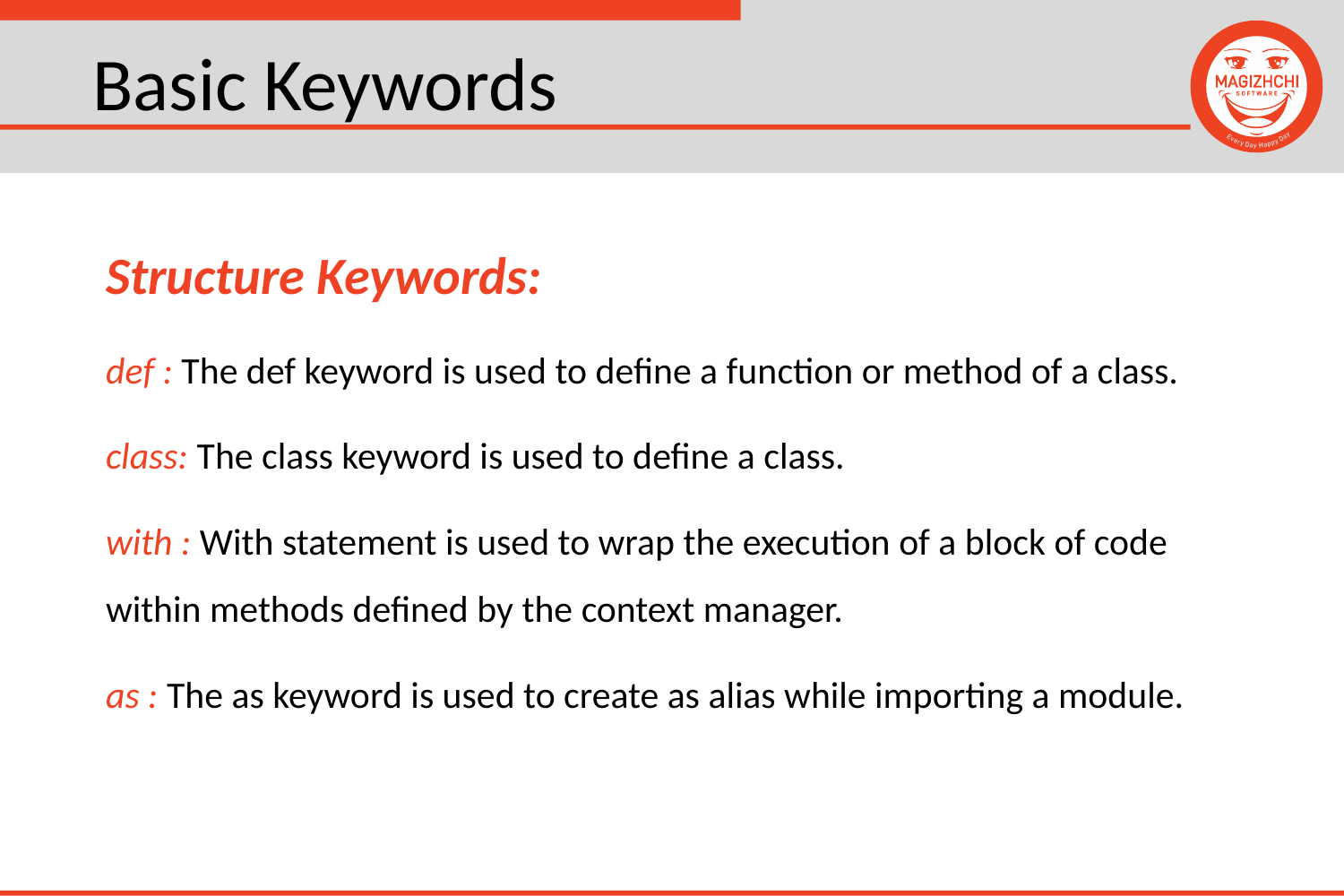

# Basic Keywords
Structure Keywords:
def : The def keyword is used to define a function or method of a class.
class: The class keyword is used to define a class.
with : With statement is used to wrap the execution of a block of code within methods defined by the context manager.
as : The as keyword is used to create as alias while importing a module.